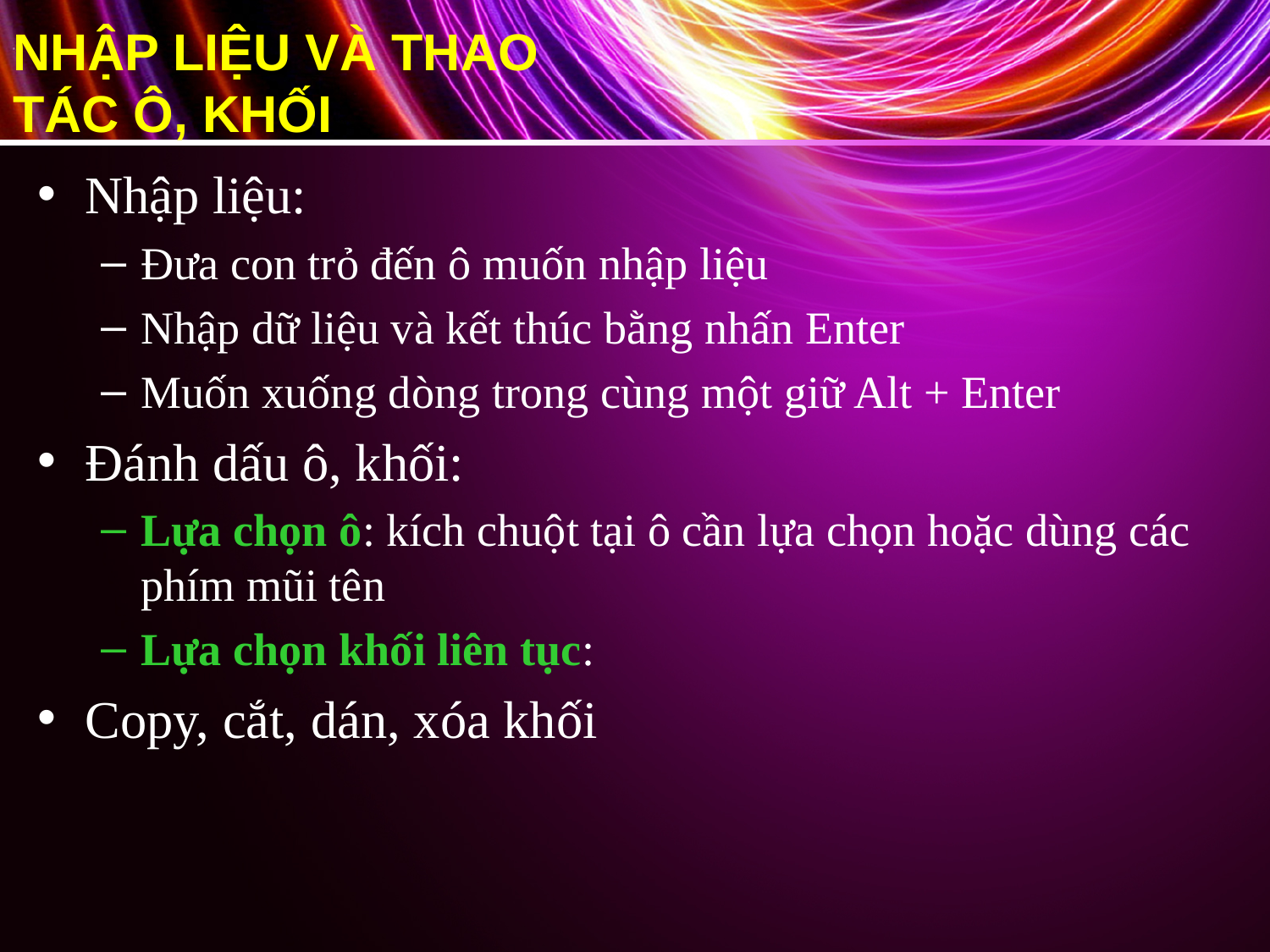

# NHẬP LIỆU VÀ THAO TÁC Ô, KHỐI
Nhập liệu:
Đưa con trỏ đến ô muốn nhập liệu
Nhập dữ liệu và kết thúc bằng nhấn Enter
Muốn xuống dòng trong cùng một giữ Alt + Enter
Đánh dấu ô, khối:
Lựa chọn ô: kích chuột tại ô cần lựa chọn hoặc dùng các phím mũi tên
Lựa chọn khối liên tục:
Copy, cắt, dán, xóa khối